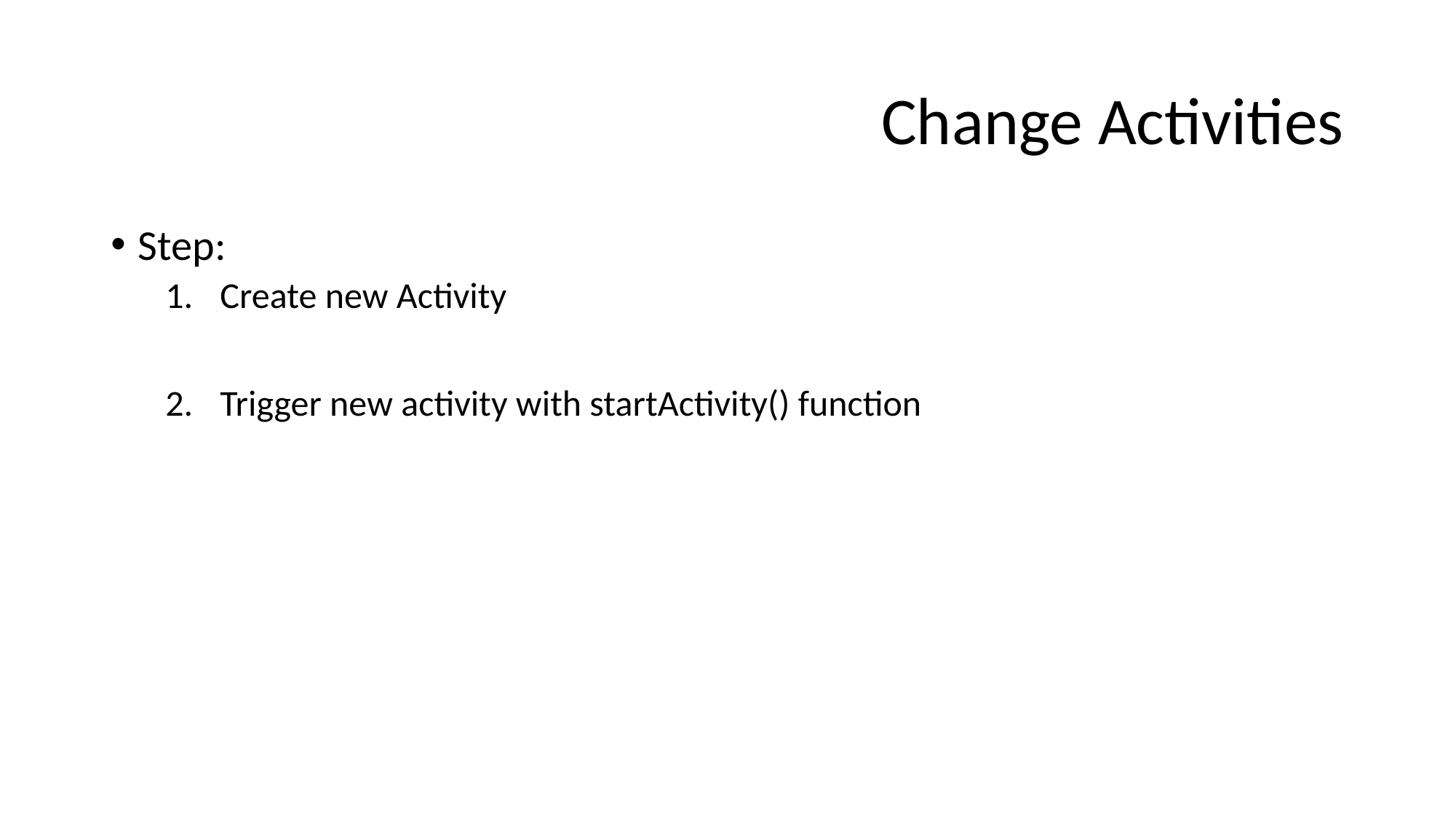

# Change Activities
Step:
Create new Activity

Trigger new activity with startActivity() function